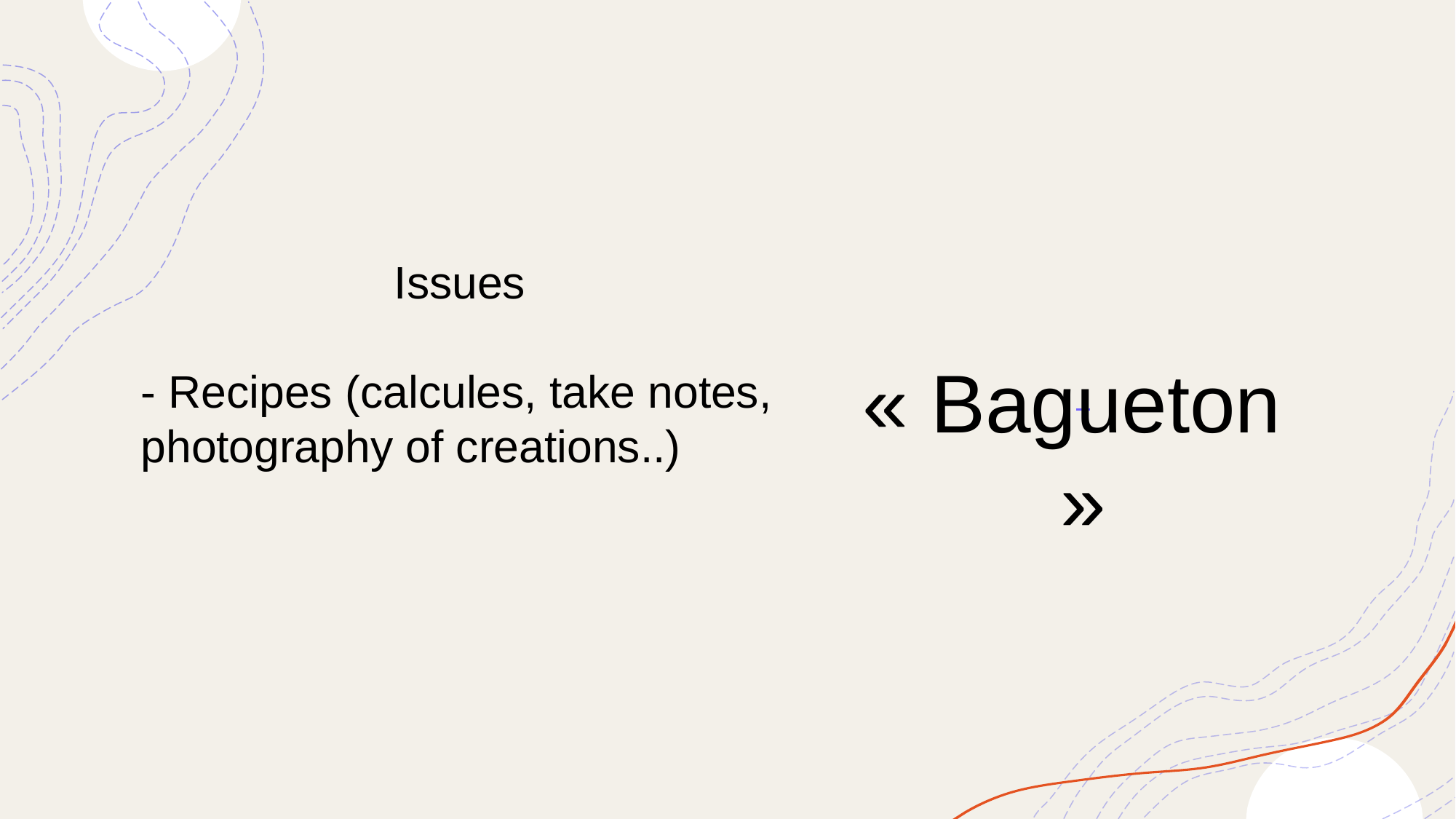

Issues

- Recipes (calcules, take notes, photography of creations..)

« Bagueton »